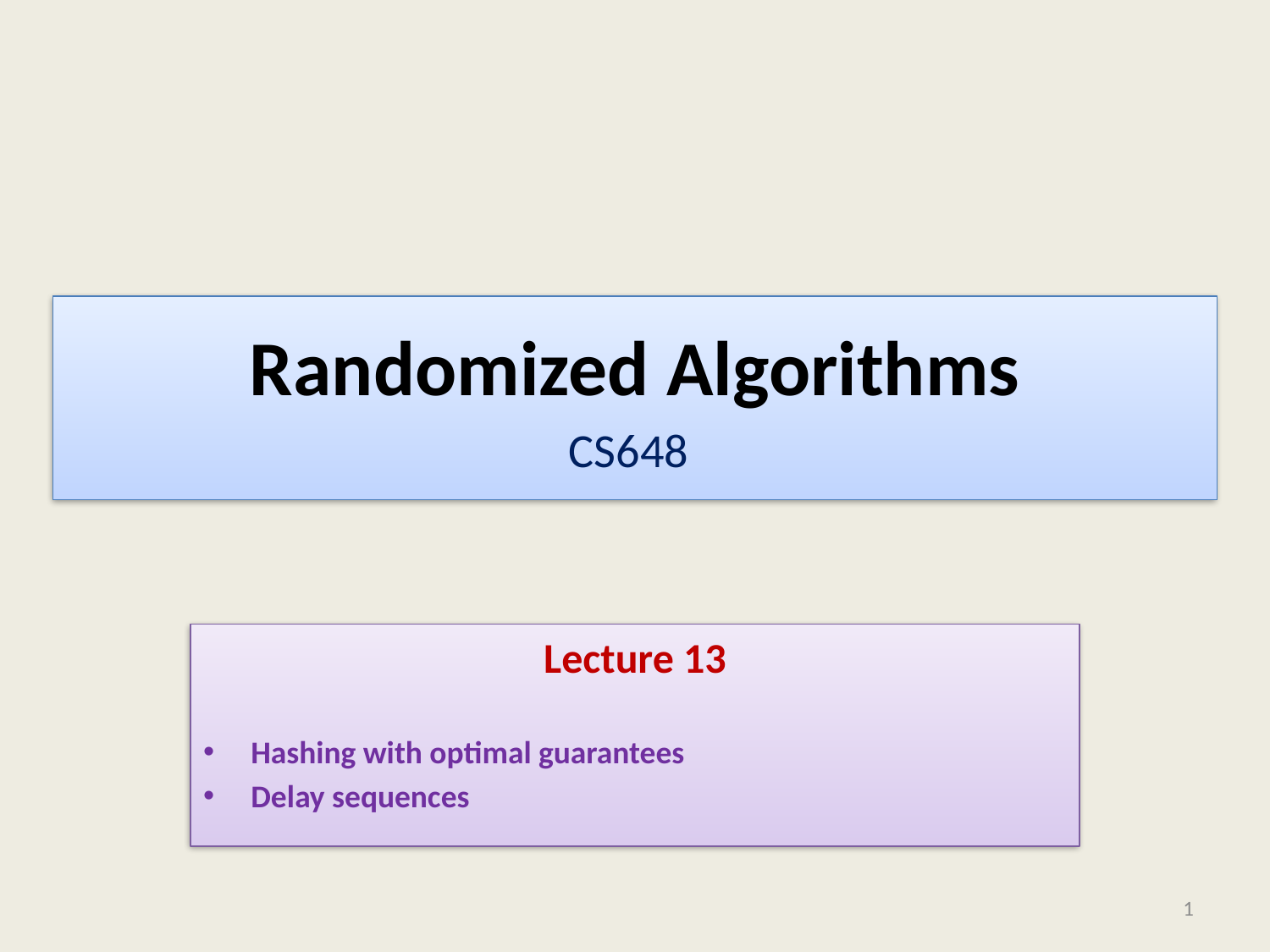

# Randomized Algorithms CS648
Lecture 13

Hashing with optimal guarantees
Delay sequences

1